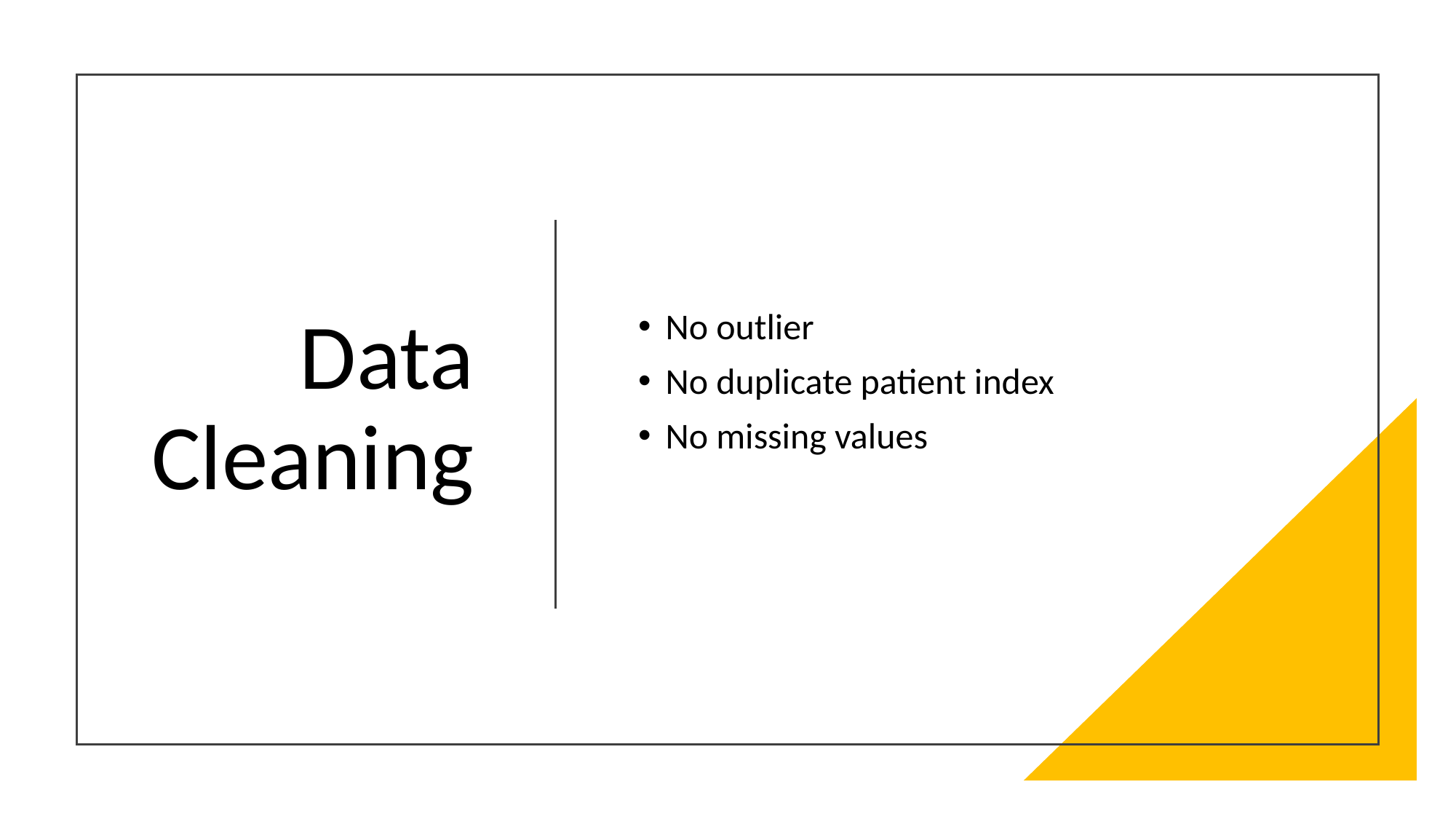

# Data Cleaning
No outlier
No duplicate patient index
No missing values